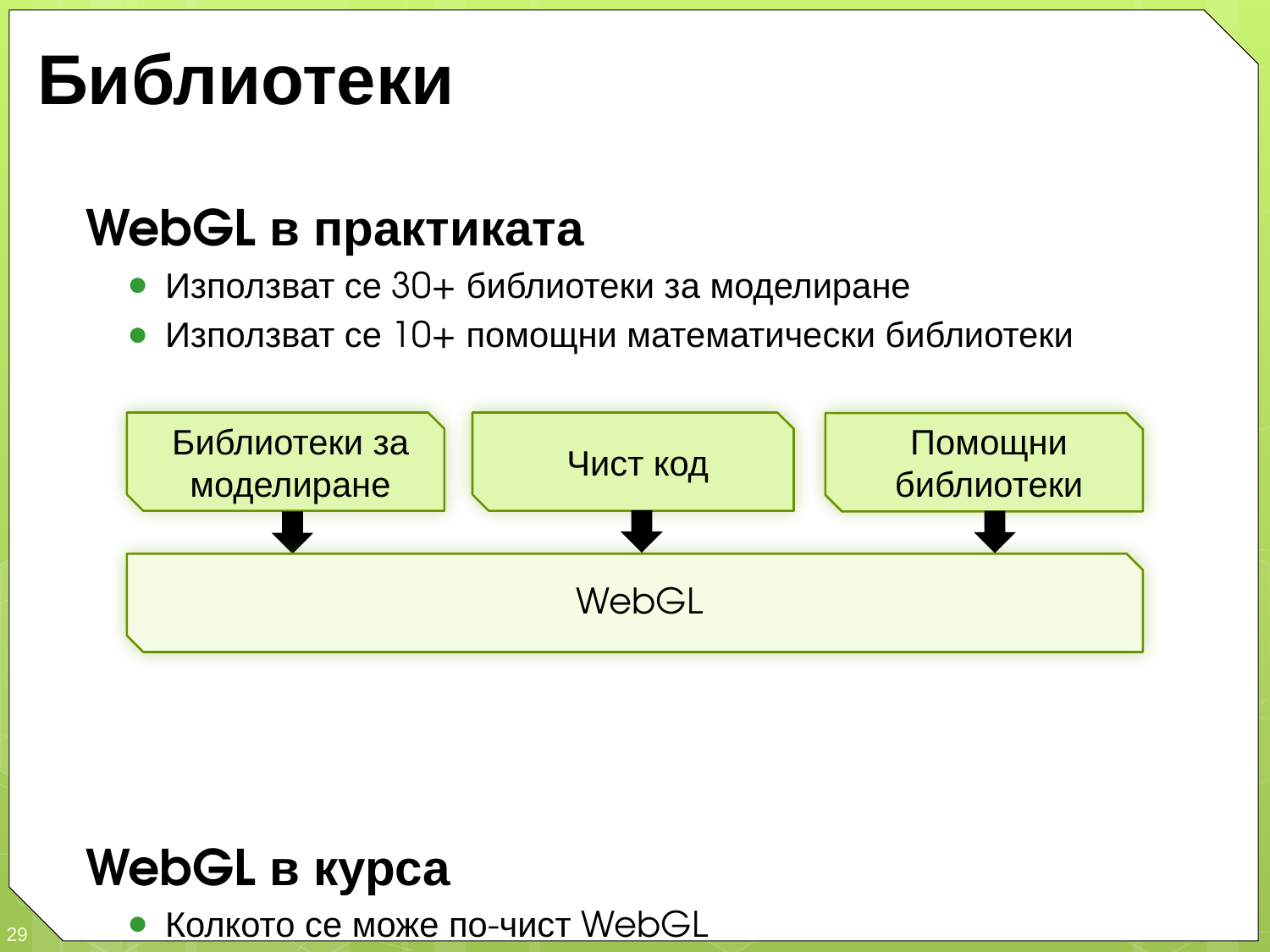

# Библиотеки
WebGL в практиката
Използват се 30+ библиотеки за моделиране
Използват се 10+ помощни математически библиотеки

WebGL в курса
Колкото се може по-чист WebGL
Чист код
Библиотеки за моделиране
Помощни библиотеки

WebGL